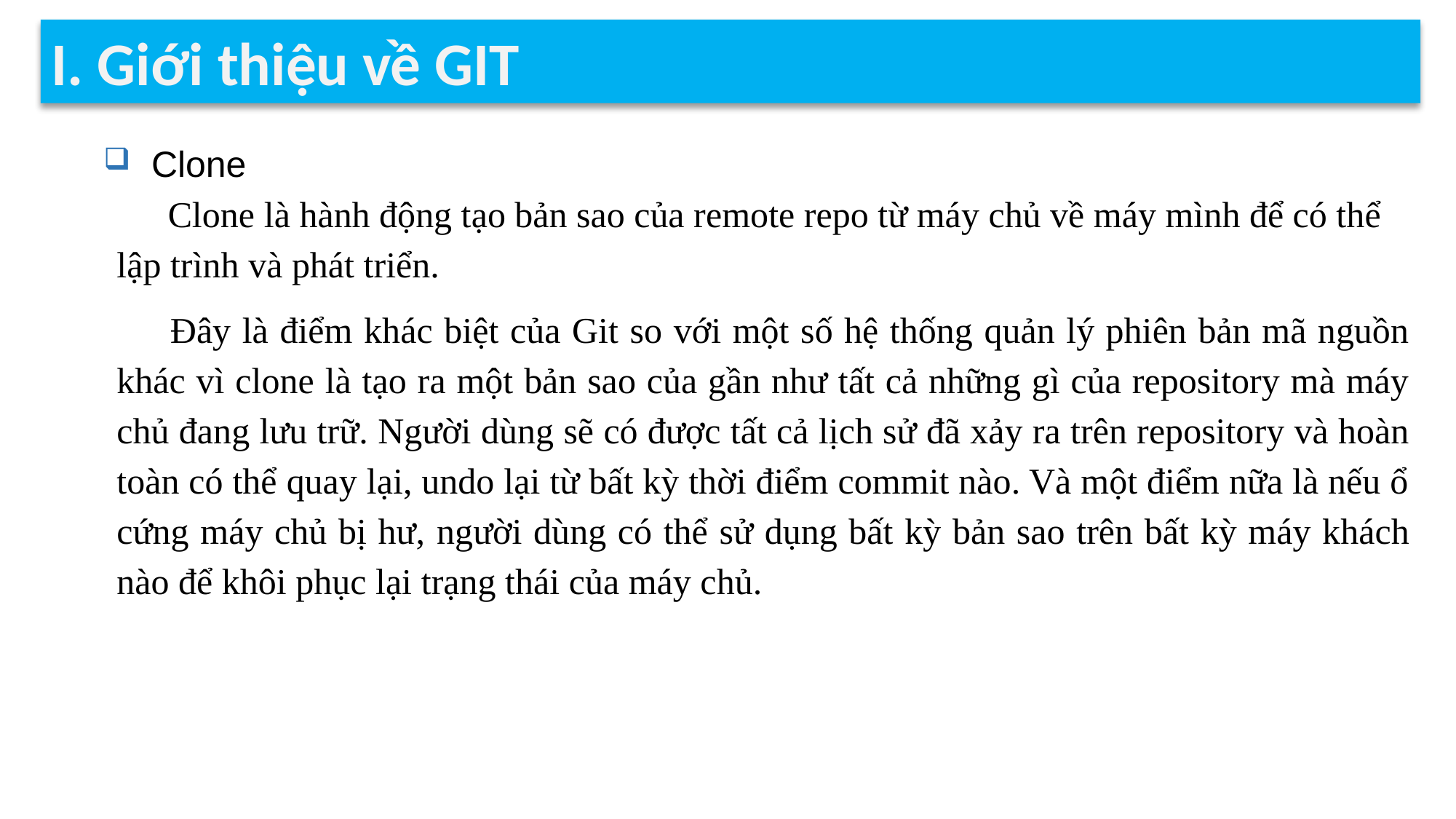

I. Giới thiệu về GIT

 Clone
 Clone là hành động tạo bản sao của remote repo từ máy chủ về máy mình để có thể lập trình và phát triển.
 Đây là điểm khác biệt của Git so với một số hệ thống quản lý phiên bản mã nguồn khác vì clone là tạo ra một bản sao của gần như tất cả những gì của repository mà máy chủ đang lưu trữ. Người dùng sẽ có được tất cả lịch sử đã xảy ra trên repository và hoàn toàn có thể quay lại, undo lại từ bất kỳ thời điểm commit nào. Và một điểm nữa là nếu ổ cứng máy chủ bị hư, người dùng có thể sử dụng bất kỳ bản sao trên bất kỳ máy khách nào để khôi phục lại trạng thái của máy chủ.